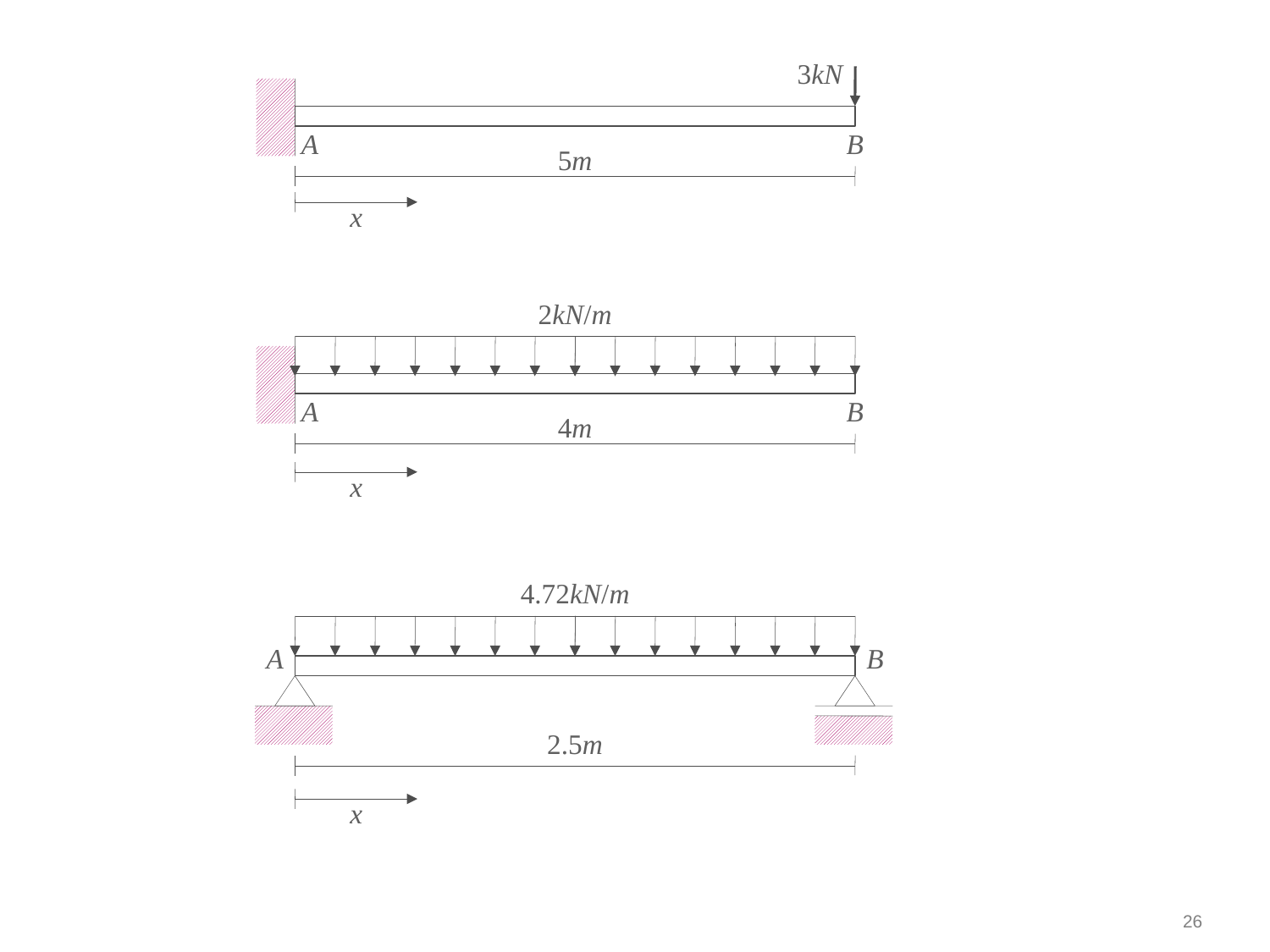

3kN

A
B
5m
x
2kN/m

A
B
4m
x
4.72kN/m
A
B

2.5m
x